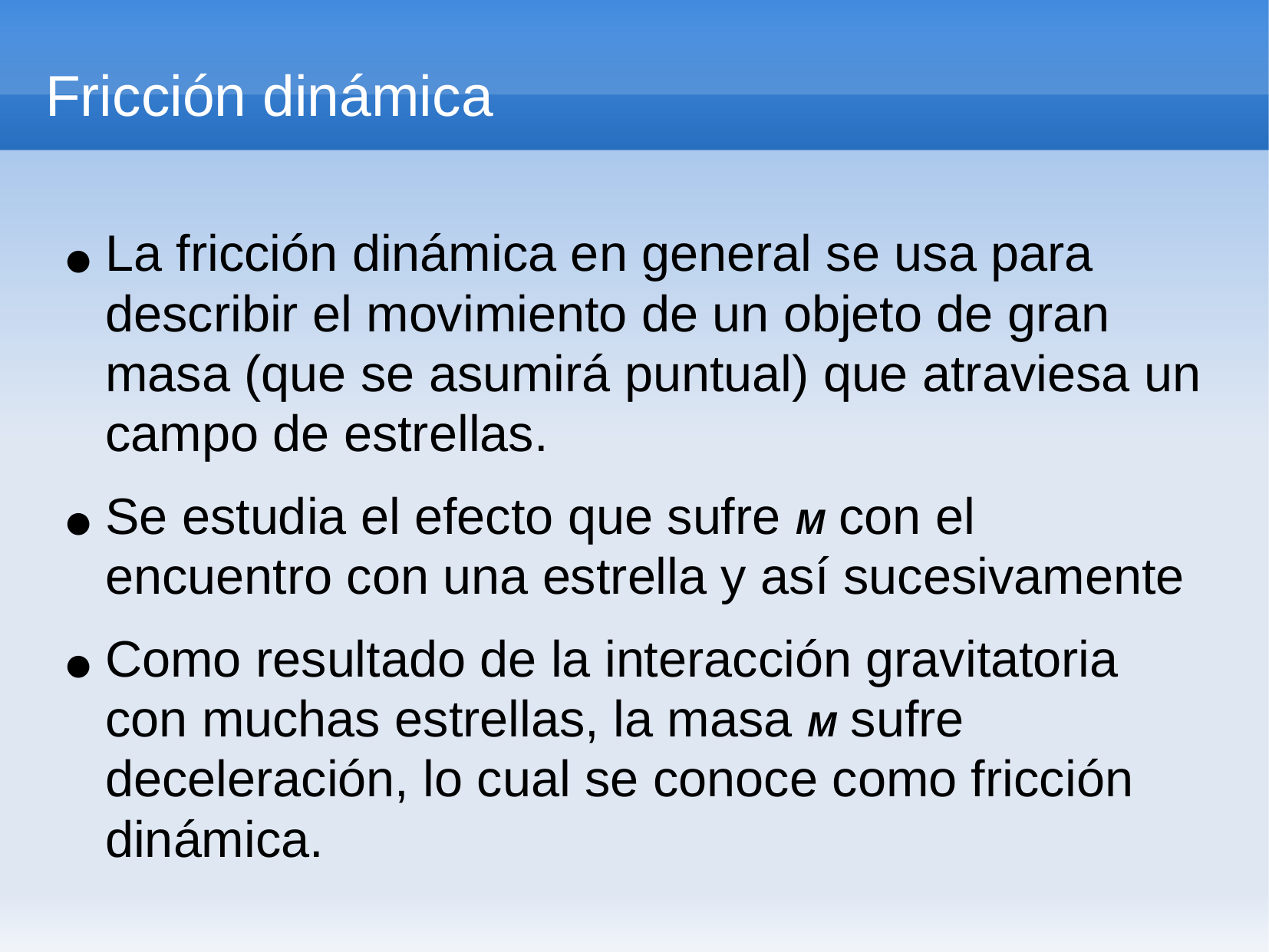

# Fricción dinámica
La fricción dinámica en general se usa para describir el movimiento de un objeto de gran masa (que se asumirá puntual) que atraviesa un campo de estrellas.
Se estudia el efecto que sufre M con el encuentro con una estrella y así sucesivamente
Como resultado de la interacción gravitatoria con muchas estrellas, la masa M sufre deceleración, lo cual se conoce como fricción dinámica.